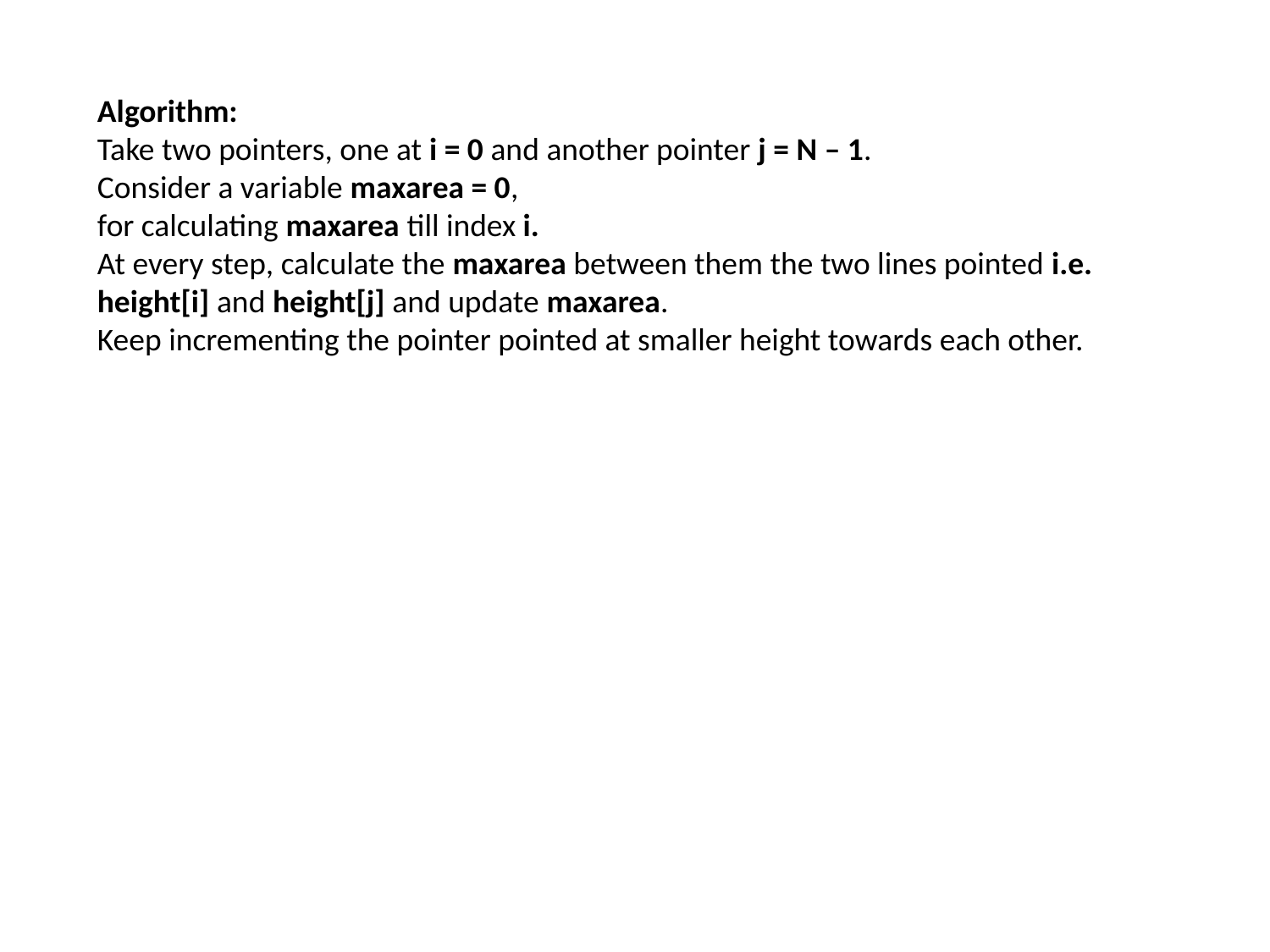

Algorithm:
Take two pointers, one at i = 0 and another pointer j = N – 1.
Consider a variable maxarea = 0,
for calculating maxarea till index i.
At every step, calculate the maxarea between them the two lines pointed i.e. height[i] and height[j] and update maxarea.
Keep incrementing the pointer pointed at smaller height towards each other.